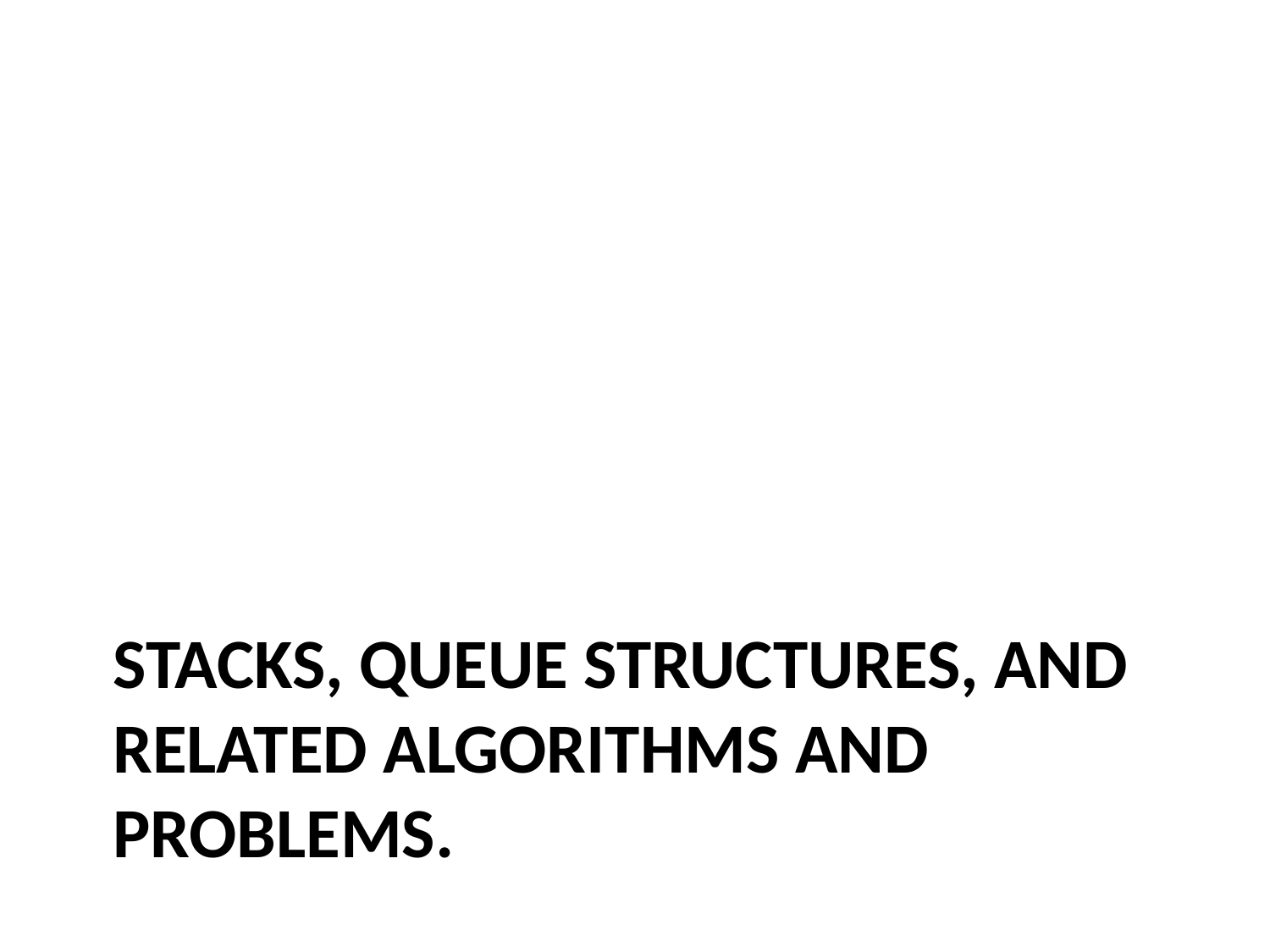

# Stacks, Queue Structures, and Related Algorithms and Problems.